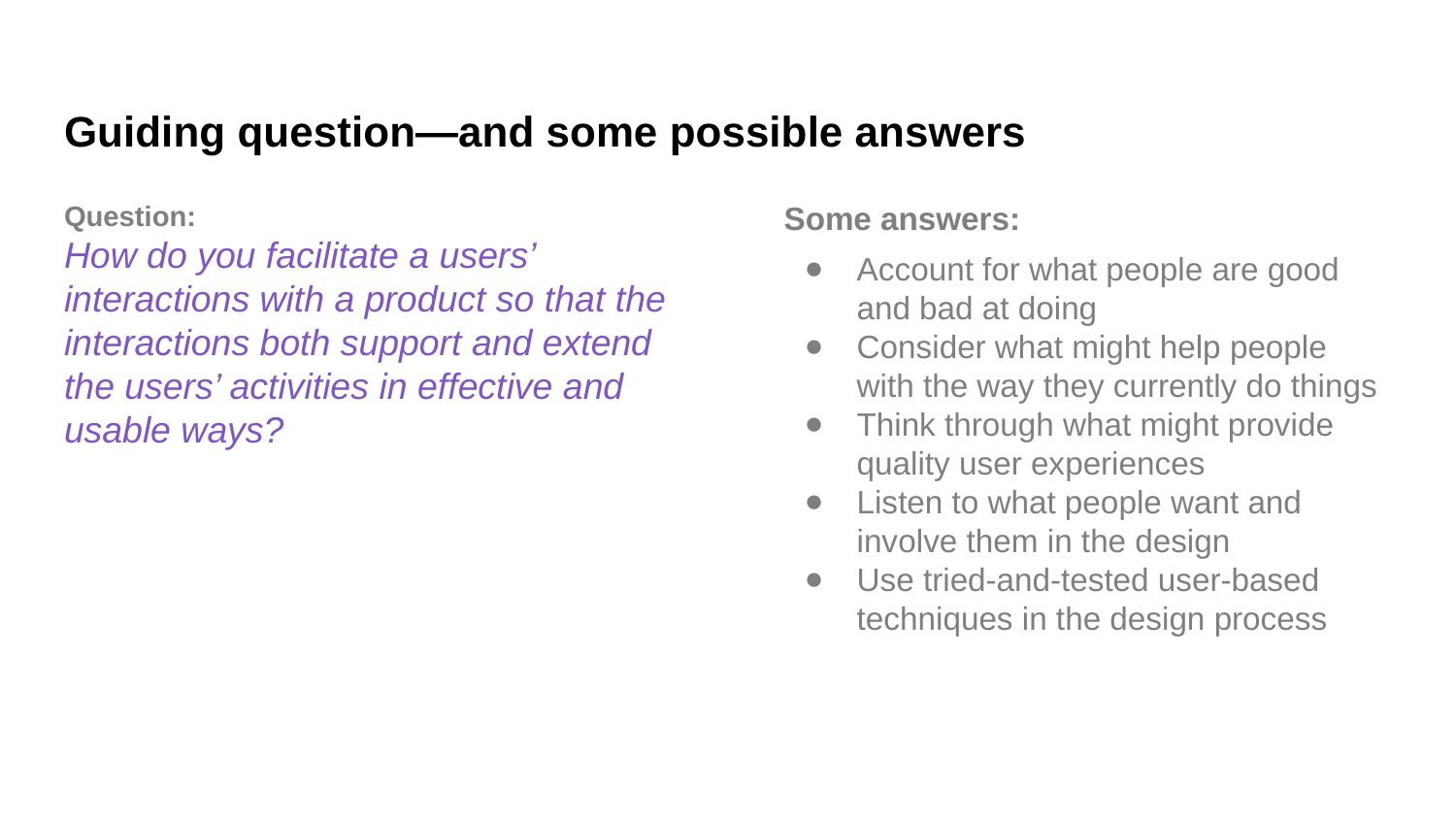

# Guiding question—and some possible answers
Question:
How do you facilitate a users’ interactions with a product so that the interactions both support and extend the users’ activities in effective and usable ways?
Some answers:
Account for what people are good and bad at doing
Consider what might help people with the way they currently do things
Think through what might provide quality user experiences
Listen to what people want and involve them in the design
Use tried-and-tested user-based techniques in the design process